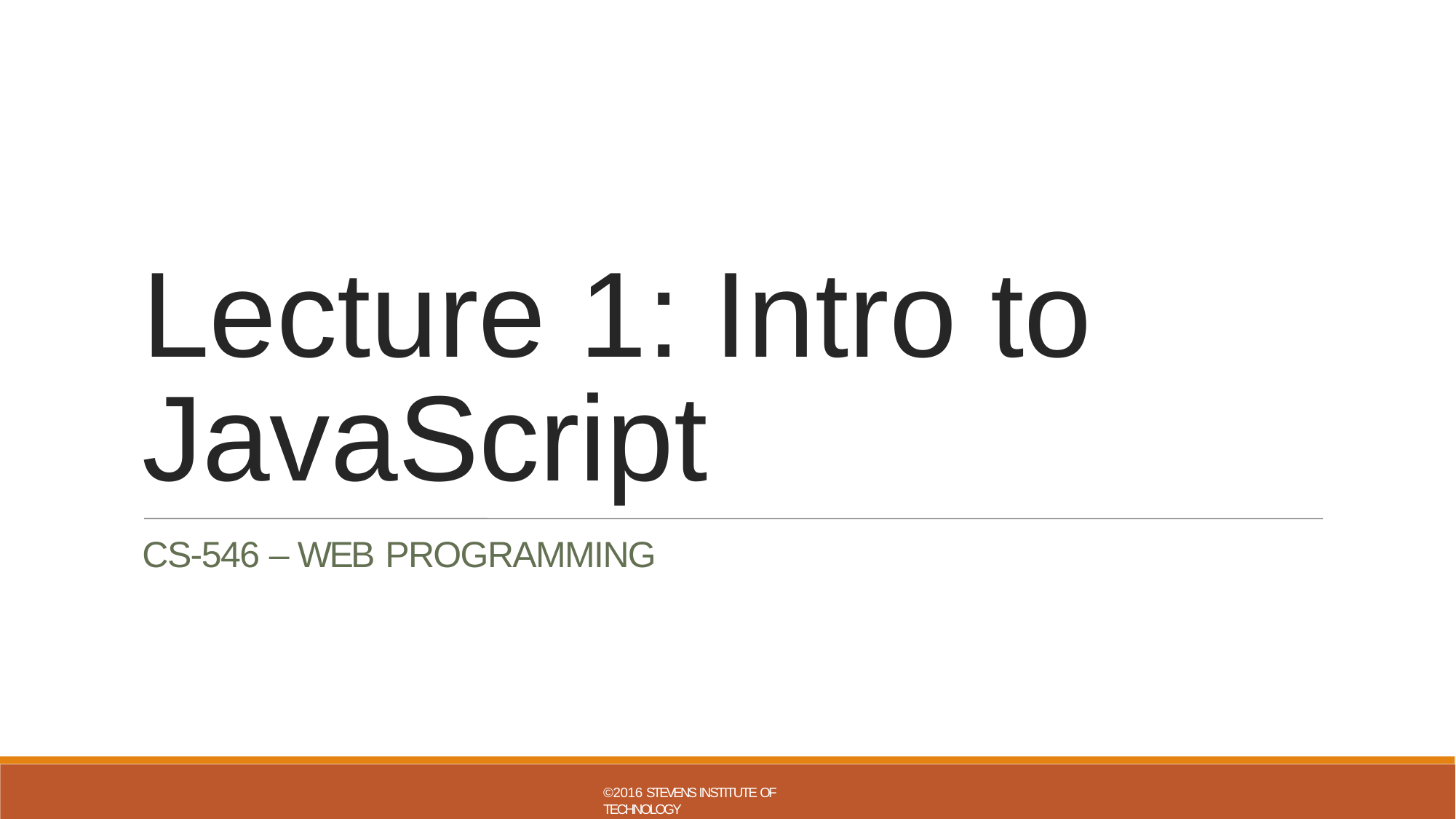

Lecture 1: Intro to  JavaScript

CS-546 – WEB PROGRAMMING

©2016 STEVENS INSTITUTE OF TECHNOLOGY